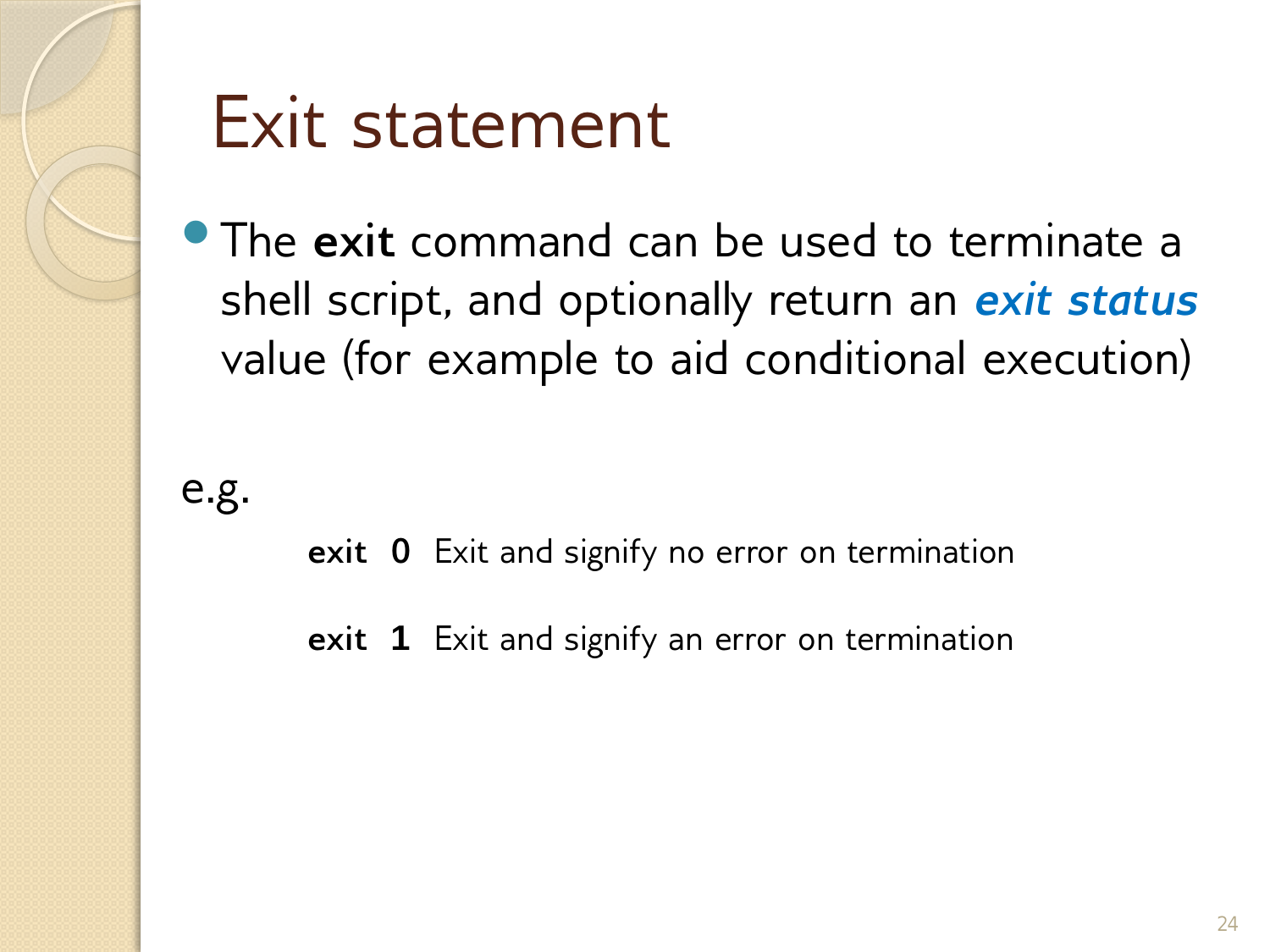

# Exit statement
The exit command can be used to terminate a shell script, and optionally return an exit status value (for example to aid conditional execution)
e.g.
	exit  0	Exit and signify no error on termination
	exit  1	Exit and signify an error on termination
24